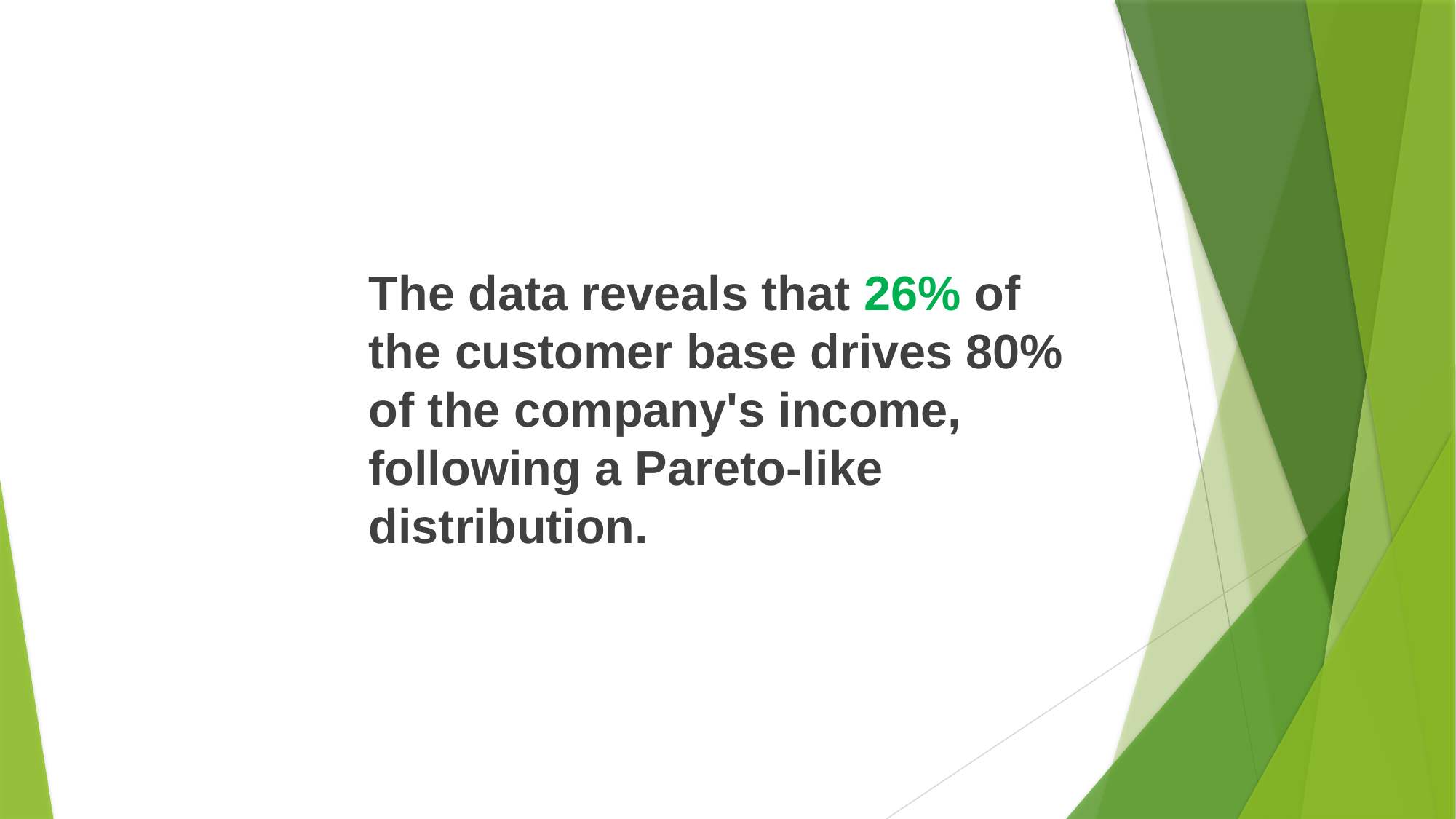

The data reveals that 26% of the customer base drives 80% of the company's income, following a Pareto-like distribution.